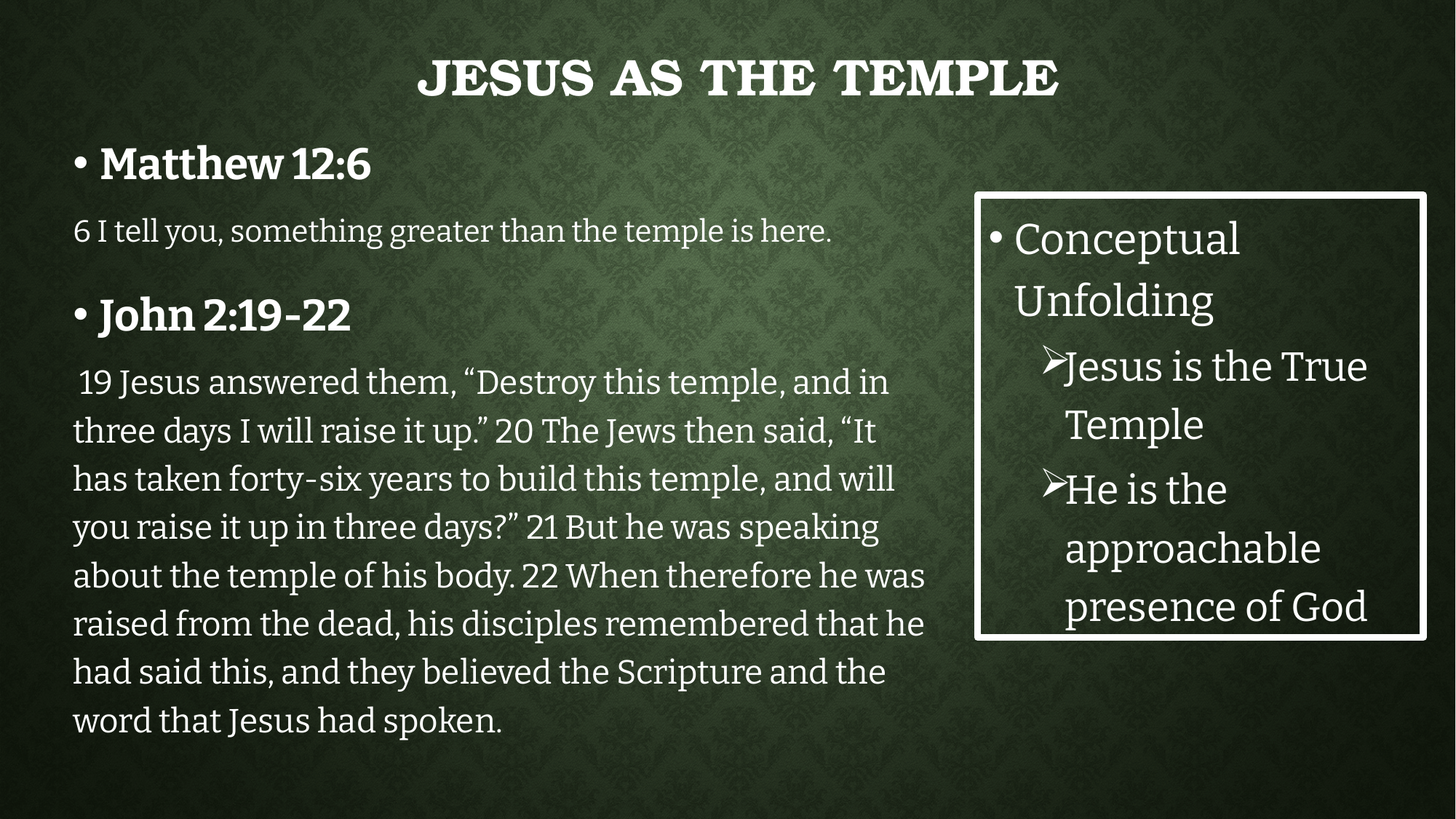

# Jesus as the Temple
Matthew 12:6
6 I tell you, something greater than the temple is here.
John 2:19-22
 19 Jesus answered them, “Destroy this temple, and in three days I will raise it up.” 20 The Jews then said, “It has taken forty-six years to build this temple, and will you raise it up in three days?” 21 But he was speaking about the temple of his body. 22 When therefore he was raised from the dead, his disciples remembered that he had said this, and they believed the Scripture and the word that Jesus had spoken.
Conceptual Unfolding
Jesus is the True Temple
He is the approachable presence of God